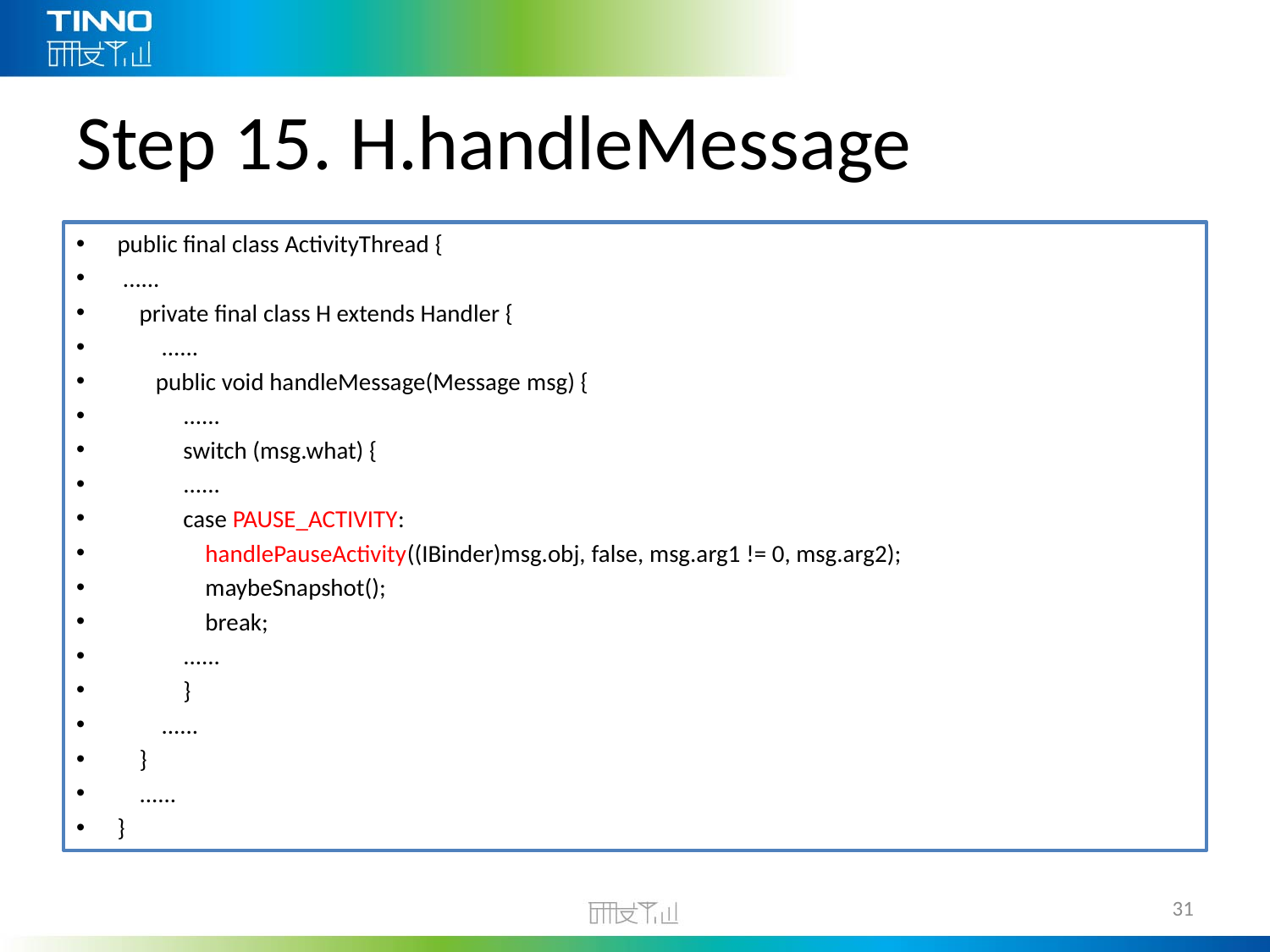

# Step 15. H.handleMessage
public final class ActivityThread {
 ......
    private final class H extends Handler {
        ......
       public void handleMessage(Message msg) {
            ......
            switch (msg.what) {
            ......
            case PAUSE_ACTIVITY:
                handlePauseActivity((IBinder)msg.obj, false, msg.arg1 != 0, msg.arg2);
                maybeSnapshot();
                break;
            ......
            }
        ......
    }
    ......
}

31